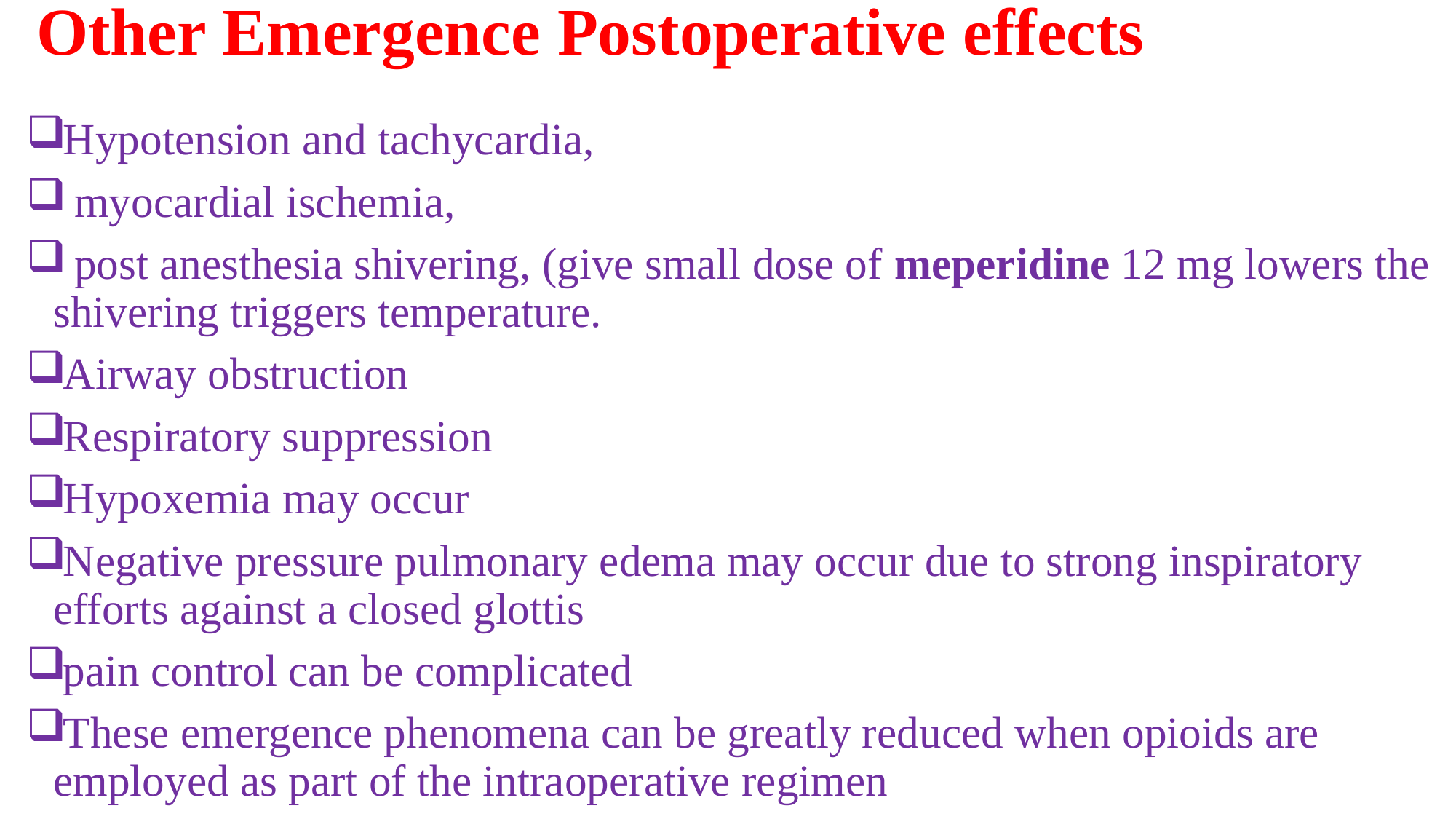

# Other Emergence Postoperative effects
Hypotension and tachycardia,
 myocardial ischemia,
 post anesthesia shivering, (give small dose of meperidine 12 mg lowers the shivering triggers temperature.
Airway obstruction
Respiratory suppression
Hypoxemia may occur
Negative pressure pulmonary edema may occur due to strong inspiratory efforts against a closed glottis
pain control can be complicated
These emergence phenomena can be greatly reduced when opioids are employed as part of the intraoperative regimen